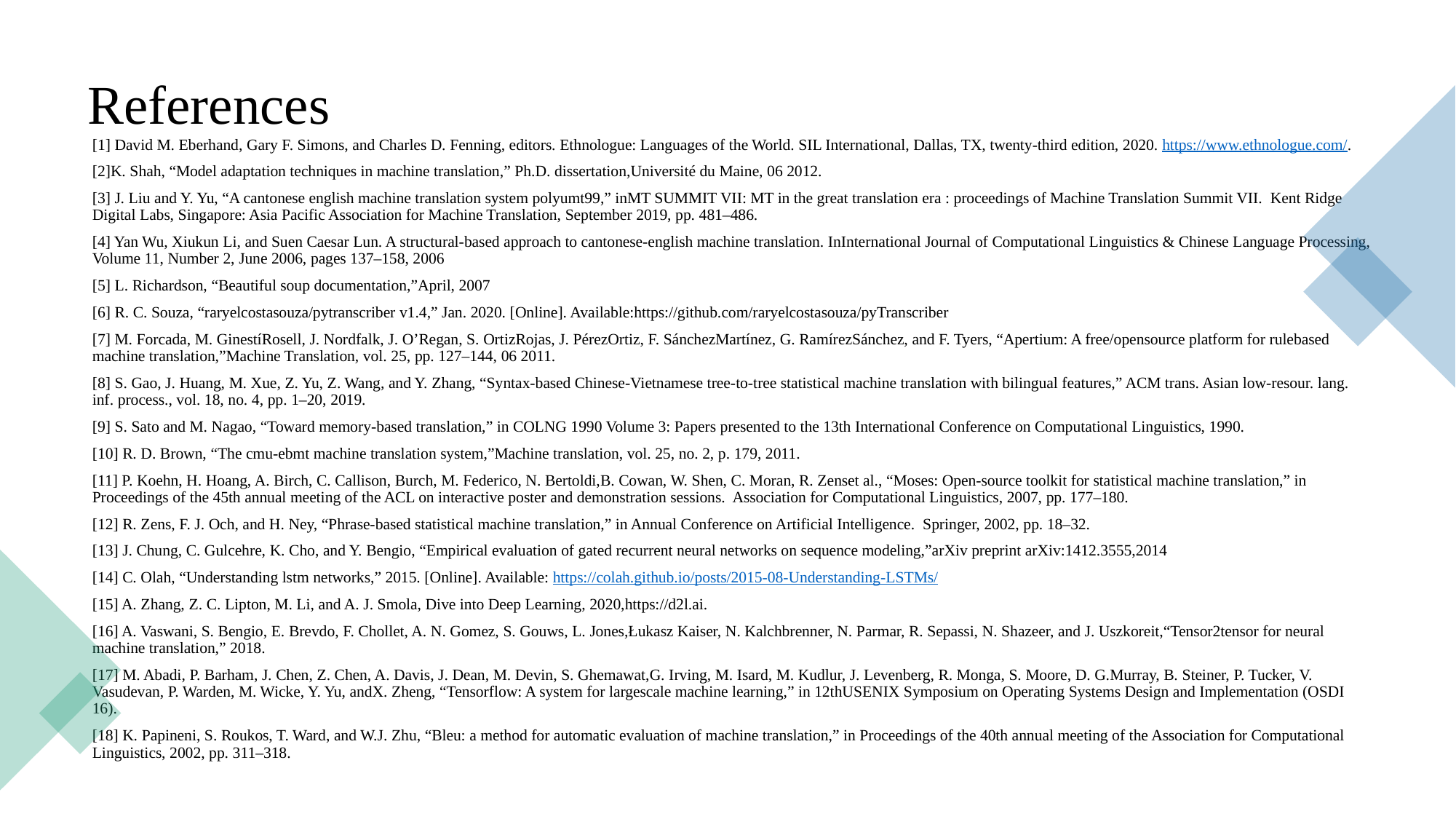

# References
[1] David M. Eberhand, Gary F. Simons, and Charles D. Fenning, editors. Ethnologue: Languages of the World. SIL International, Dallas, TX, twenty-third edition, 2020. https://www.ethnologue.com/.
[2]K. Shah, “Model adaptation techniques in machine translation,” Ph.D. dissertation,Université du Maine, 06 2012.
[3] J. Liu and Y. Yu, “A cantonese­ english machine translation system polyu­mt­99,” inMT SUMMIT VII: MT in the great translation era : proceedings of Machine Trans­lation Summit VII.  Kent Ridge Digital Labs, Singapore: Asia­ Pacific Association for Machine Translation, September 2019, pp. 481–486.
[4] Yan Wu, Xiukun Li, and Suen Caesar Lun. A structural-based approach to cantonese-english machine translation. InInternational Journal of Computational Linguistics & Chinese Language Processing, Volume 11, Number 2, June 2006, pages 137–158, 2006
[5] L. Richardson, “Beautiful soup documentation,”April, 2007
[6] R. C. Souza, “raryelcostasouza/pytranscriber v1.4,” Jan. 2020. [Online]. Available:https://github.com/raryelcostasouza/pyTranscriber
[7] M. Forcada, M. Ginestí­Rosell, J. Nordfalk, J. O’Regan, S. Ortiz­Rojas, J. Pérez­Ortiz, F. Sánchez­Martínez, G. Ramírez­Sánchez, and F. Tyers, “Apertium: A free/open­source platform for rule­based machine translation,”Machine Translation, vol. 25, pp. 127–144, 06 2011.
[8] S. Gao, J. Huang, M. Xue, Z. Yu, Z. Wang, and Y. Zhang, “Syntax-based Chinese-Vietnamese tree-to-tree statistical machine translation with bilingual features,” ACM trans. Asian low-resour. lang. inf. process., vol. 18, no. 4, pp. 1–20, 2019.
[9] S. Sato and M. Nagao, “Toward memory-­based translation,” in COLNG 1990 Vol­ume 3: Papers presented to the 13th International Conference on Computational Linguistics, 1990.
[10] R. D. Brown, “The cmu-­ebmt machine translation system,”Machine translation, vol. 25, no. 2, p. 179, 2011.
[11] P. Koehn, H. Hoang, A. Birch, C. Callison, ­Burch, M. Federico, N. Bertoldi,B. Cowan, W. Shen, C. Moran, R. Zenset al., “Moses: Open-source toolkit for sta­tistical machine translation,” in Proceedings of the 45th annual meeting of the ACL on interactive poster and demonstration sessions.  Association for Computational Linguistics, 2007, pp. 177–180.
[12] R. Zens, F. J. Och, and H. Ney, “Phrase-­based statistical machine translation,” in Annual Conference on Artificial Intelligence.  Springer, 2002, pp. 18–32.
[13] J. Chung, C. Gulcehre, K. Cho, and Y. Bengio, “Empirical evaluation of gated re­current neural networks on sequence modeling,”arXiv preprint arXiv:1412.3555,2014
[14] C. Olah, “Understanding lstm networks,” 2015. [Online]. Available: https://colah.github.io/posts/2015-08-Understanding-LSTMs/
[15] A. Zhang, Z. C. Lipton, M. Li, and A. J. Smola, Dive into Deep Learning, 2020,https://d2l.ai.
[16] A. Vaswani, S. Bengio, E. Brevdo, F. Chollet, A. N. Gomez, S. Gouws, L. Jones,Łukasz Kaiser, N. Kalchbrenner, N. Parmar, R. Sepassi, N. Shazeer, and J. Uszkoreit,“Tensor2tensor for neural machine translation,” 2018.
[17] M. Abadi, P. Barham, J. Chen, Z. Chen, A. Davis, J. Dean, M. Devin, S. Ghemawat,G. Irving, M. Isard, M. Kudlur, J. Levenberg, R. Monga, S. Moore, D. G.Murray, B. Steiner, P. Tucker, V. Vasudevan, P. Warden, M. Wicke, Y. Yu, andX. Zheng, “Tensorflow: A system for large­scale machine learning,” in 12thUSENIX Symposium on Operating Systems Design and Implementation (OSDI 16).
[18] K. Papineni, S. Roukos, T. Ward, and W.­J. Zhu, “Bleu: a method for automatic evaluation of machine translation,” in Proceedings of the 40th annual meeting of the Association for Computational Linguistics, 2002, pp. 311–318.